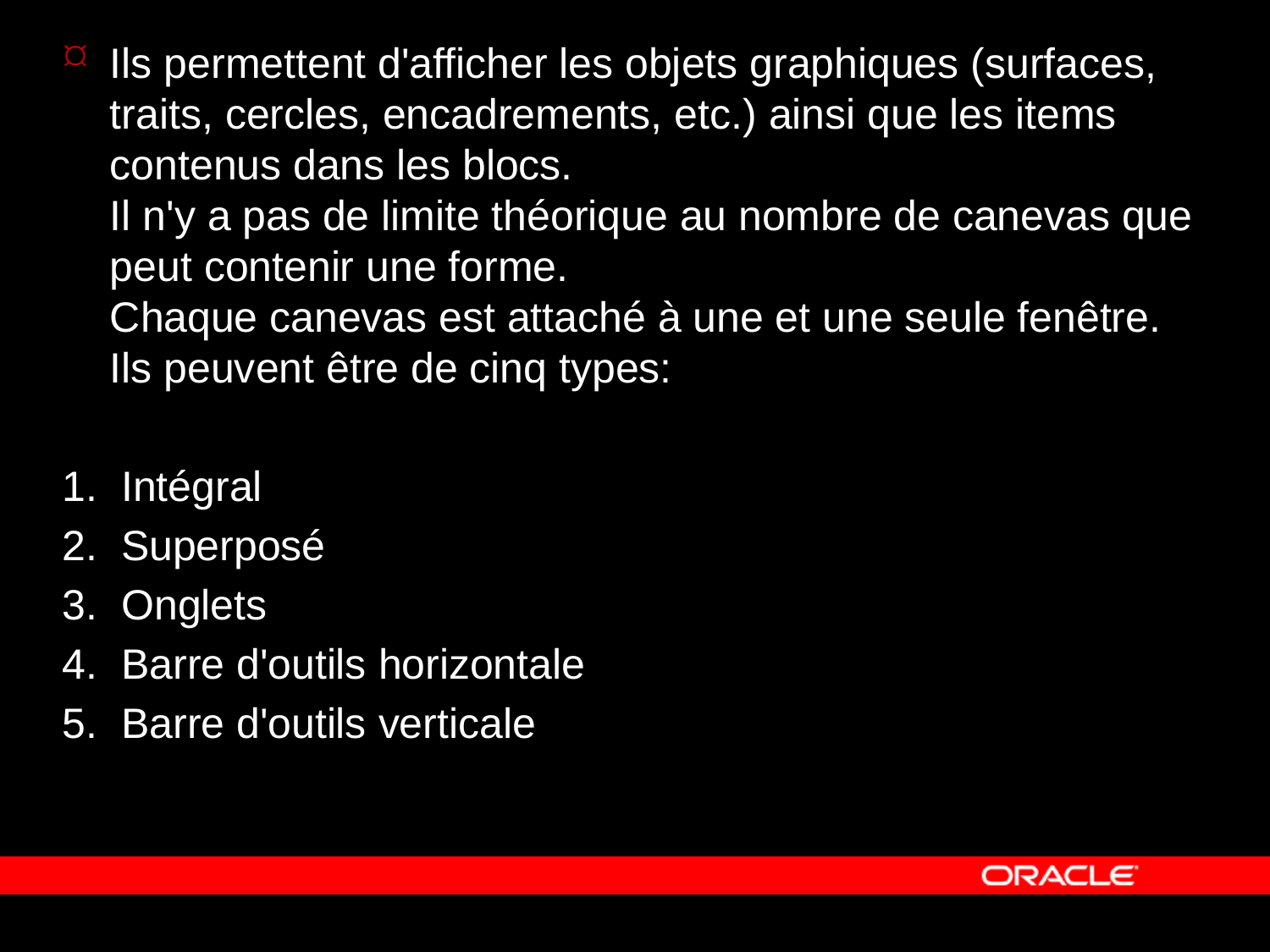

Ils permettent d'afficher les objets graphiques (surfaces, traits, cercles, encadrements, etc.) ainsi que les items contenus dans les blocs.
Il n'y a pas de limite théorique au nombre de canevas que peut contenir une forme.
Chaque canevas est attaché à une et une seule fenêtre.
Ils peuvent être de cinq types:

1.  Intégral
2.  Superposé
3.  Onglets
4.  Barre d'outils horizontale
5.  Barre d'outils verticale